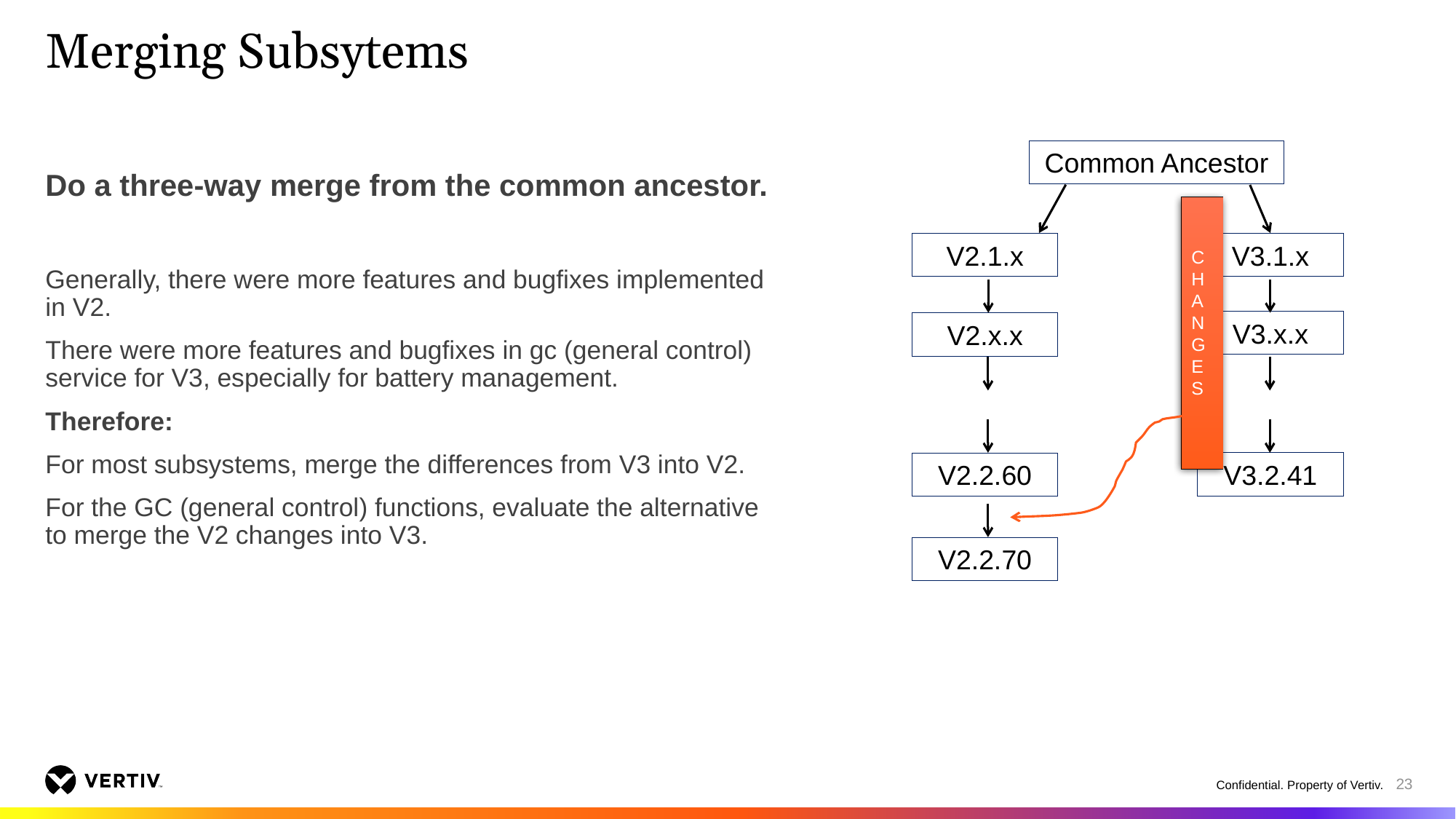

# Merging Subsytems

Do a three-way merge from the common ancestor.

Generally, there were more features and bugfixes implemented in V2.
There were more features and bugfixes in gc (general control) service for V3, especially for battery management.
Therefore:
For most subsystems, merge the differences from V3 into V2.
For the GC (general control) functions, evaluate the alternative to merge the V2 changes into V3.

Common Ancestor

C
H
A
N
G
E
S

V2.1.x
V3.1.x
V3.x.x
V2.x.x

V3.2.41
V2.2.60
V2.2.70
23